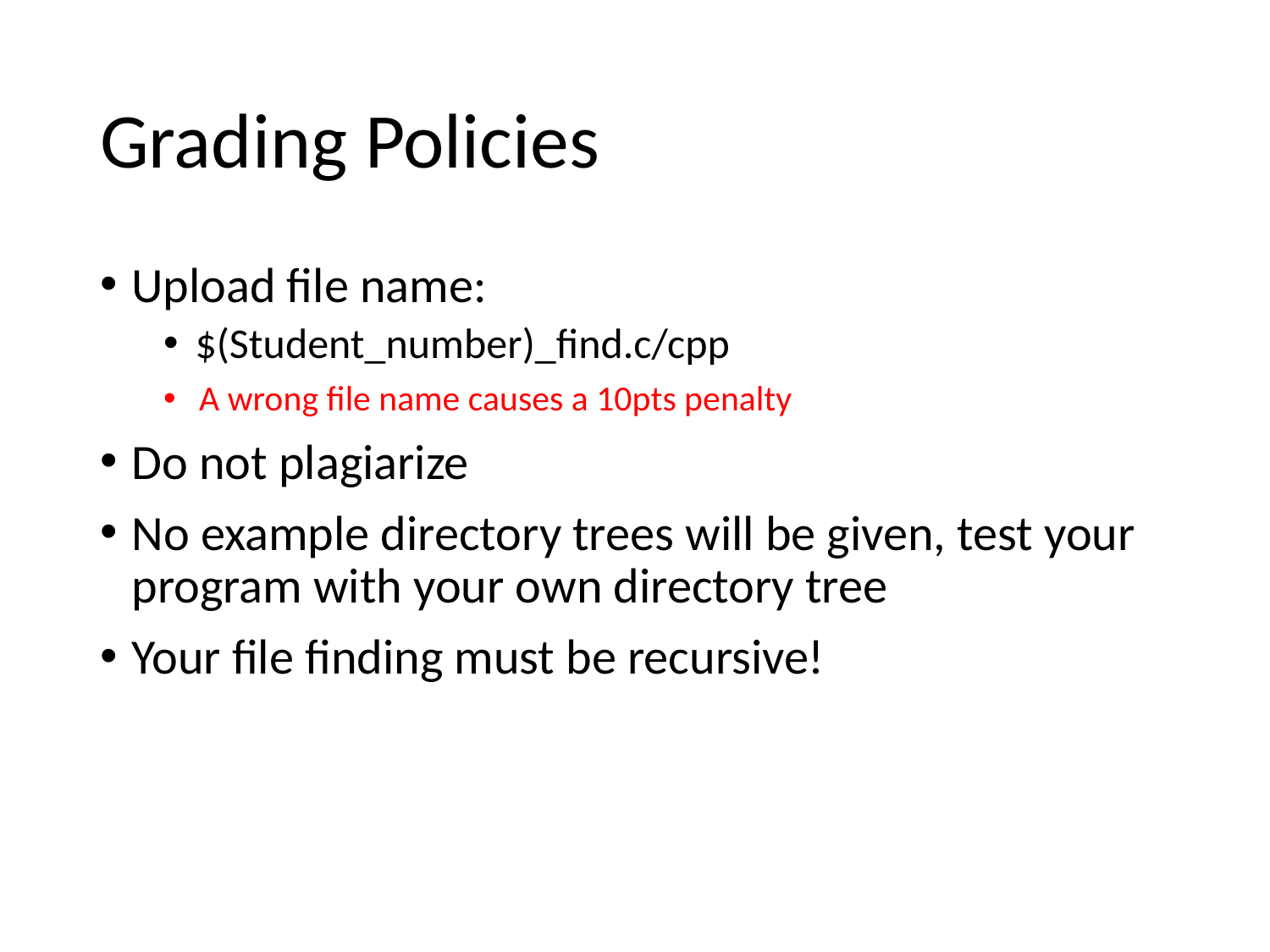

# Grading Policies
Upload file name:
$(Student_number)_find.c/cpp
A wrong file name causes a 10pts penalty
Do not plagiarize
No example directory trees will be given, test your program with your own directory tree
Your file finding must be recursive!